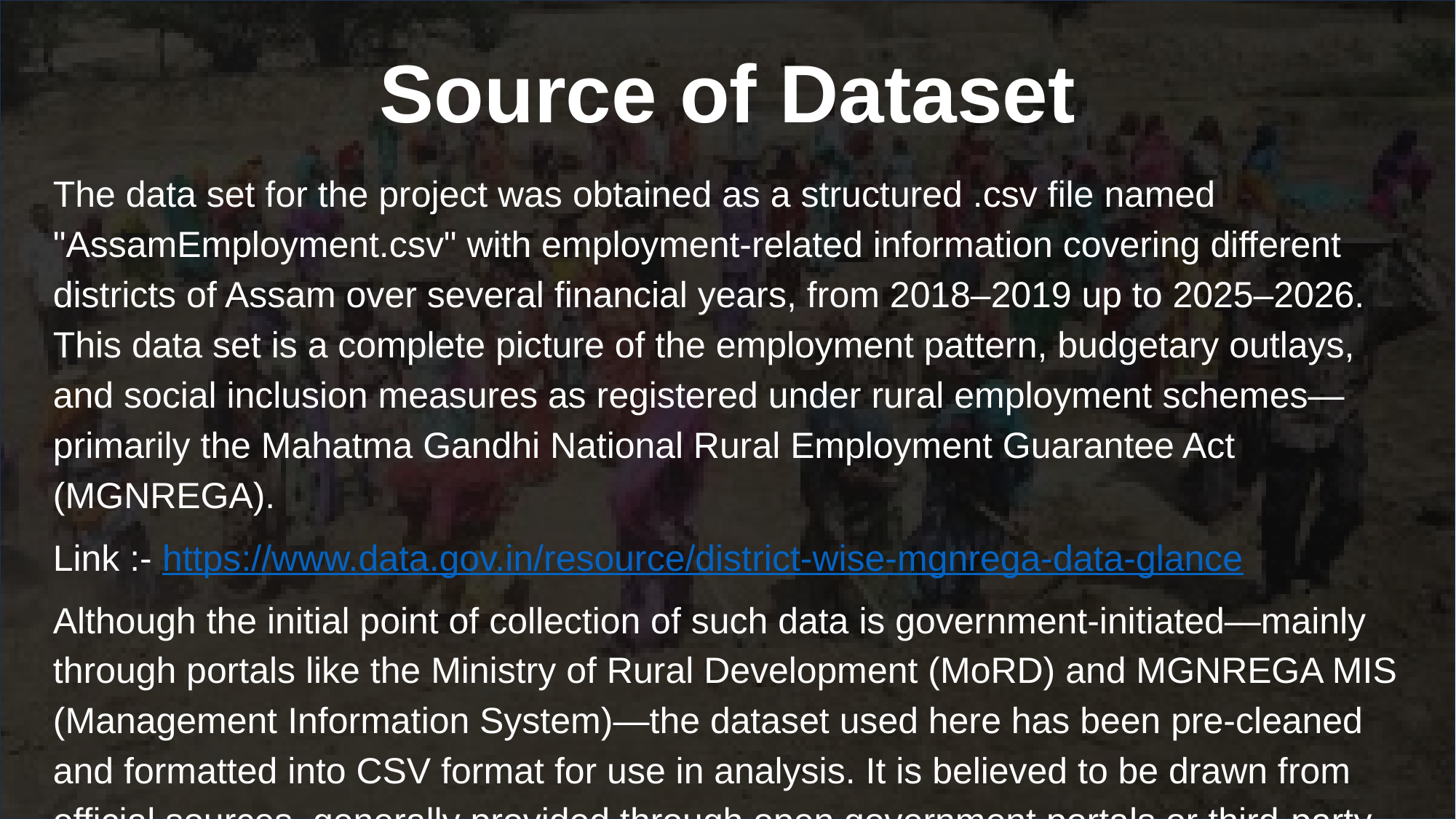

# Source of Dataset
The data set for the project was obtained as a structured .csv file named "AssamEmployment.csv" with employment-related information covering different districts of Assam over several financial years, from 2018–2019 up to 2025–2026. This data set is a complete picture of the employment pattern, budgetary outlays, and social inclusion measures as registered under rural employment schemes—primarily the Mahatma Gandhi National Rural Employment Guarantee Act (MGNREGA).
Link :- https://www.data.gov.in/resource/district-wise-mgnrega-data-glance
Although the initial point of collection of such data is government-initiated—mainly through portals like the Ministry of Rural Development (MoRD) and MGNREGA MIS (Management Information System)—the dataset used here has been pre-cleaned and formatted into CSV format for use in analysis. It is believed to be drawn from official sources, generally provided through open government portals or third-party data sharing repositories that follow India's Open Government Data (OGD) policy.
The data has more than 12,000 records and 36 different variables, ranging across measures.